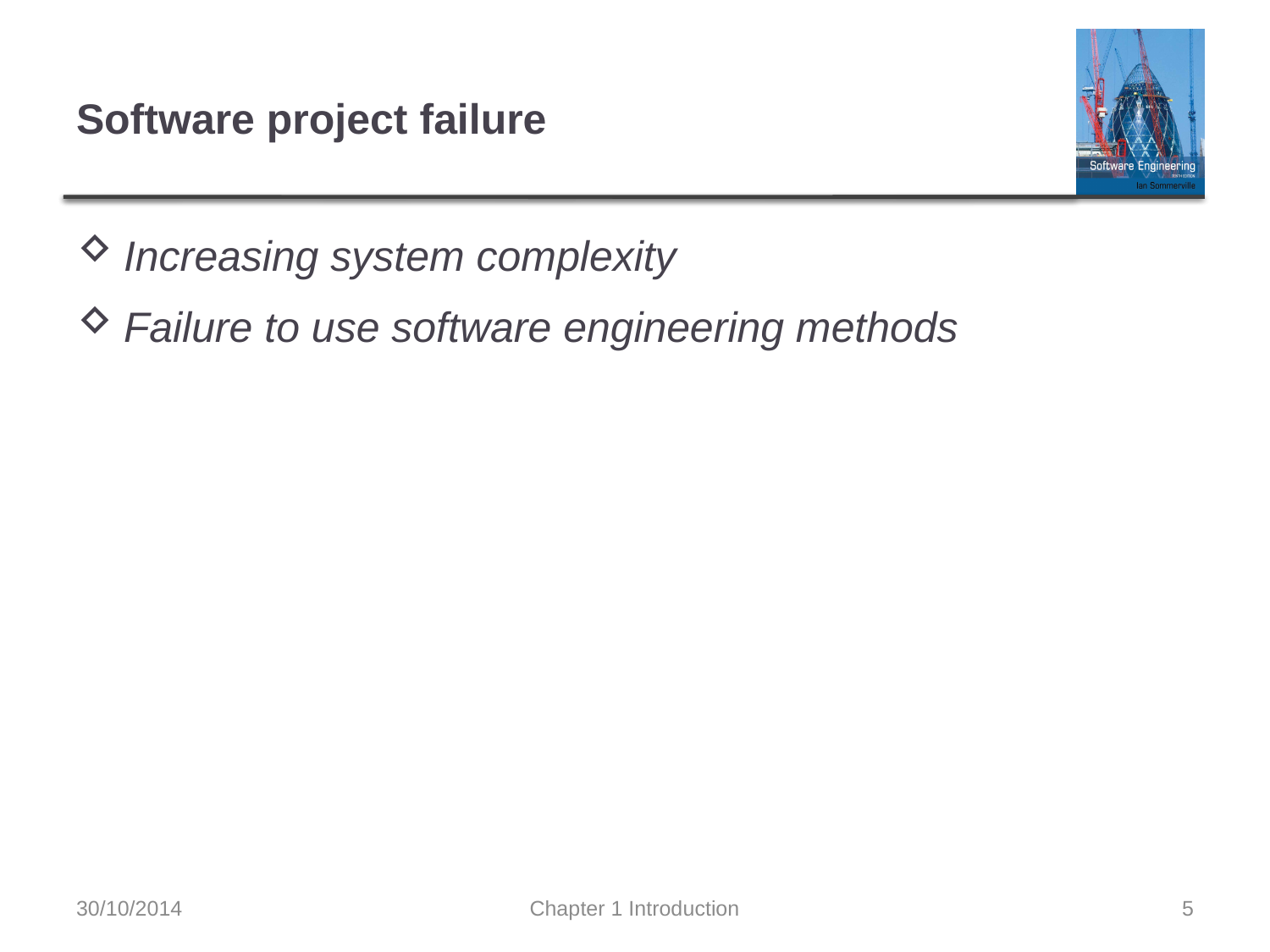

# Software project failure
Increasing system complexity
Failure to use software engineering methods
30/10/2014
Chapter 1 Introduction
5